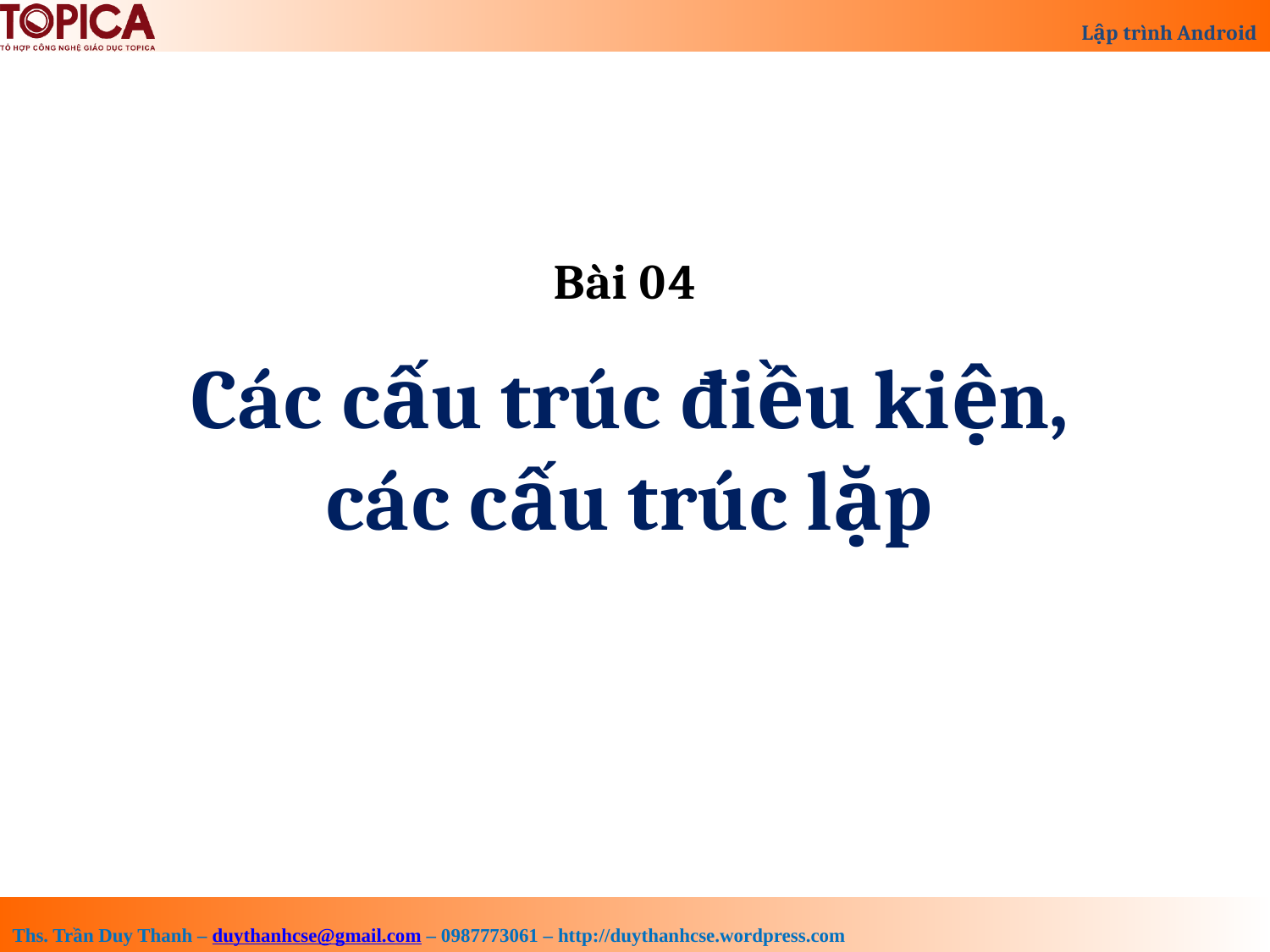

Bài 04
Các cấu trúc điều kiện, các cấu trúc lặp